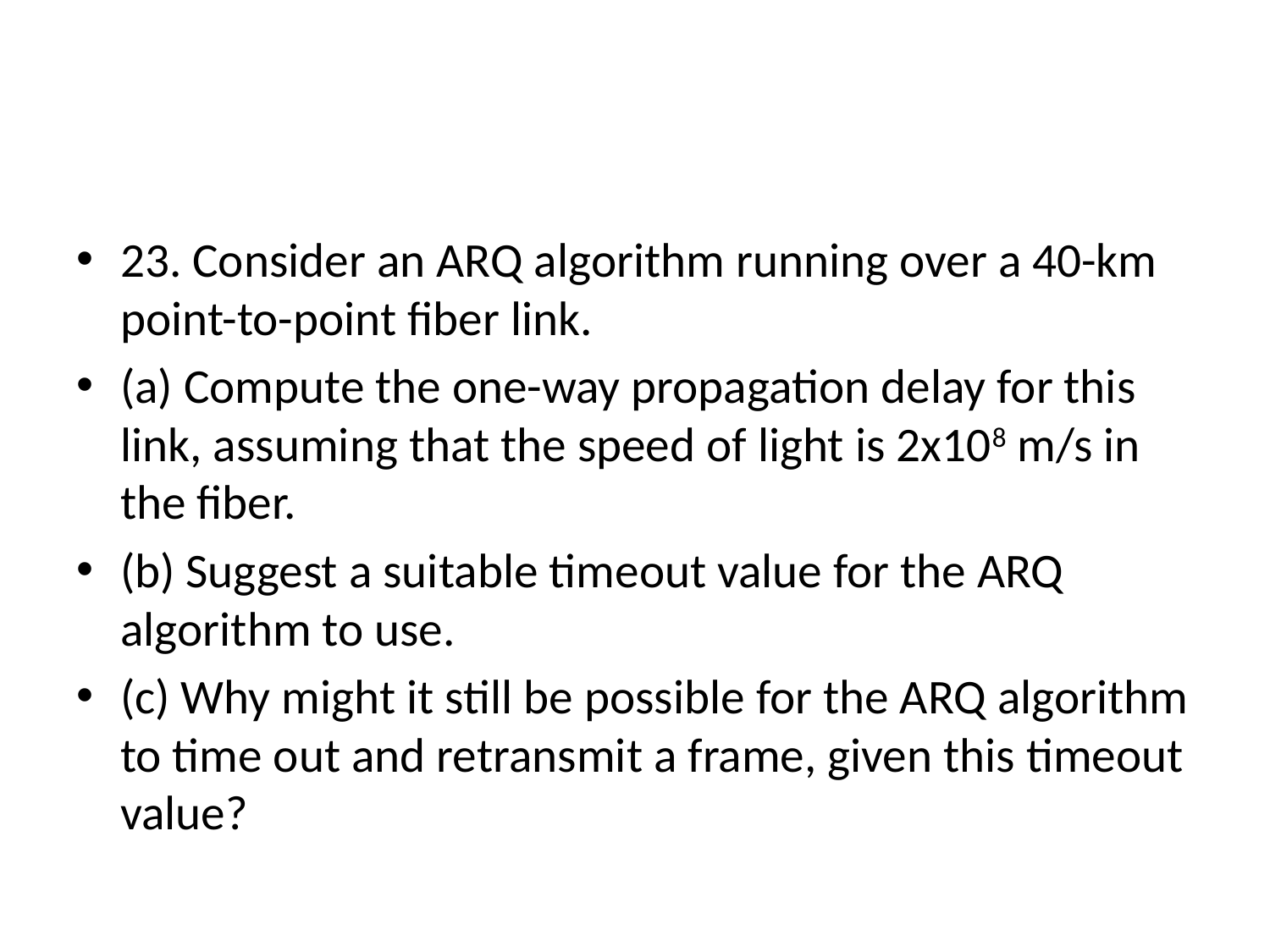

#
23. Consider an ARQ algorithm running over a 40-km point-to-point fiber link.
(a) Compute the one-way propagation delay for this link, assuming that the speed of light is 2x108 m/s in the fiber.
(b) Suggest a suitable timeout value for the ARQ algorithm to use.
(c) Why might it still be possible for the ARQ algorithm to time out and retransmit a frame, given this timeout value?